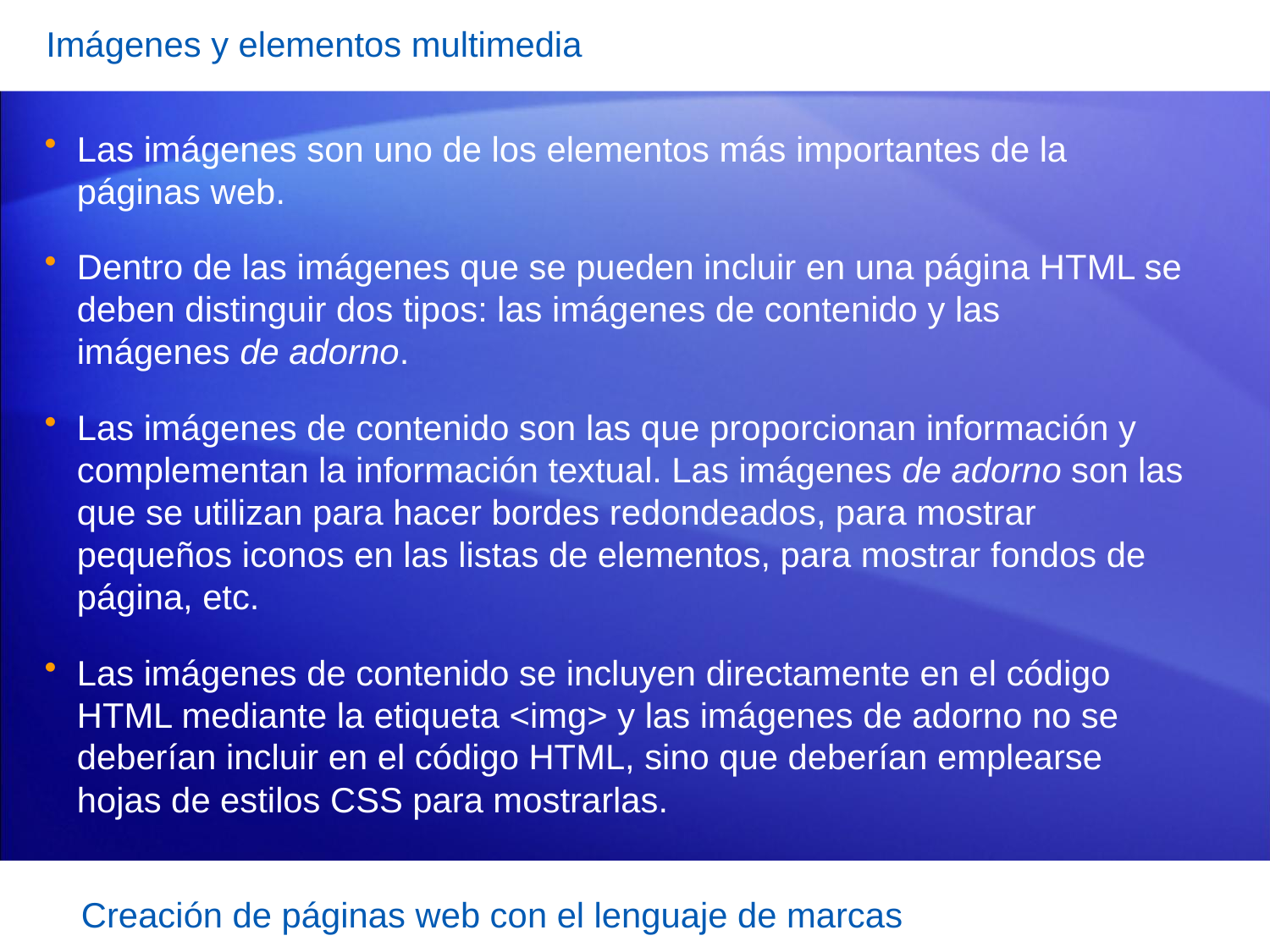

Imágenes y elementos multimedia

Las imágenes son uno de los elementos más importantes de la páginas web.
Dentro de las imágenes que se pueden incluir en una página HTML se deben distinguir dos tipos: las imágenes de contenido y las imágenes de adorno.
Las imágenes de contenido son las que proporcionan información y complementan la información textual. Las imágenes de adorno son las que se utilizan para hacer bordes redondeados, para mostrar pequeños iconos en las listas de elementos, para mostrar fondos de página, etc.
Las imágenes de contenido se incluyen directamente en el código HTML mediante la etiqueta <img> y las imágenes de adorno no se deberían incluir en el código HTML, sino que deberían emplearse hojas de estilos CSS para mostrarlas.
Creación de páginas web con el lenguaje de marcas